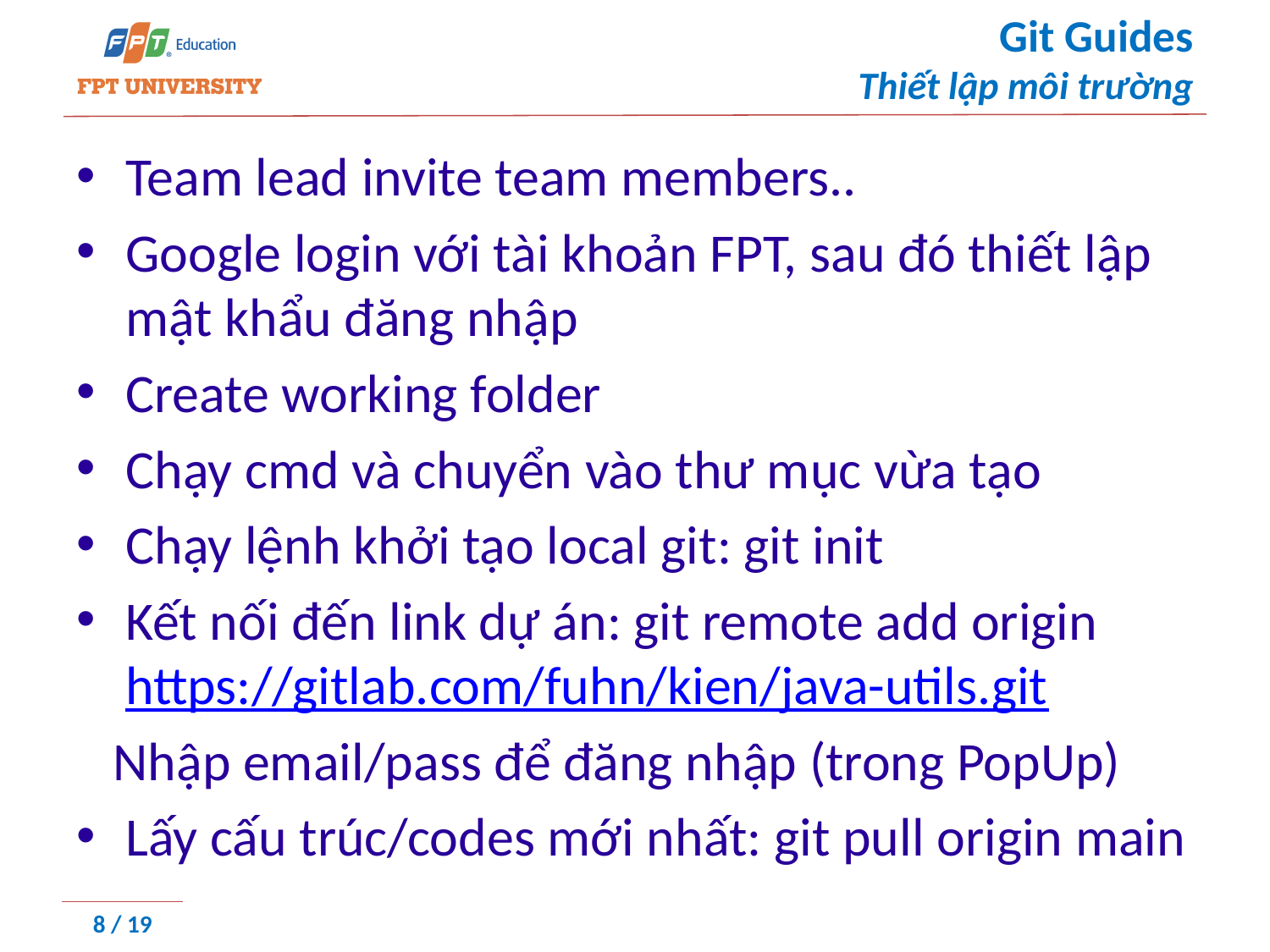

# Git Guides Thiết lập môi trường
Team lead invite team members..
Google login với tài khoản FPT, sau đó thiết lập mật khẩu đăng nhập
Create working folder
Chạy cmd và chuyển vào thư mục vừa tạo
Chạy lệnh khởi tạo local git: git init
Kết nối đến link dự án: git remote add origin https://gitlab.com/fuhn/kien/java-utils.git
   Nhập email/pass để đăng nhập (trong PopUp)
Lấy cấu trúc/codes mới nhất: git pull origin main